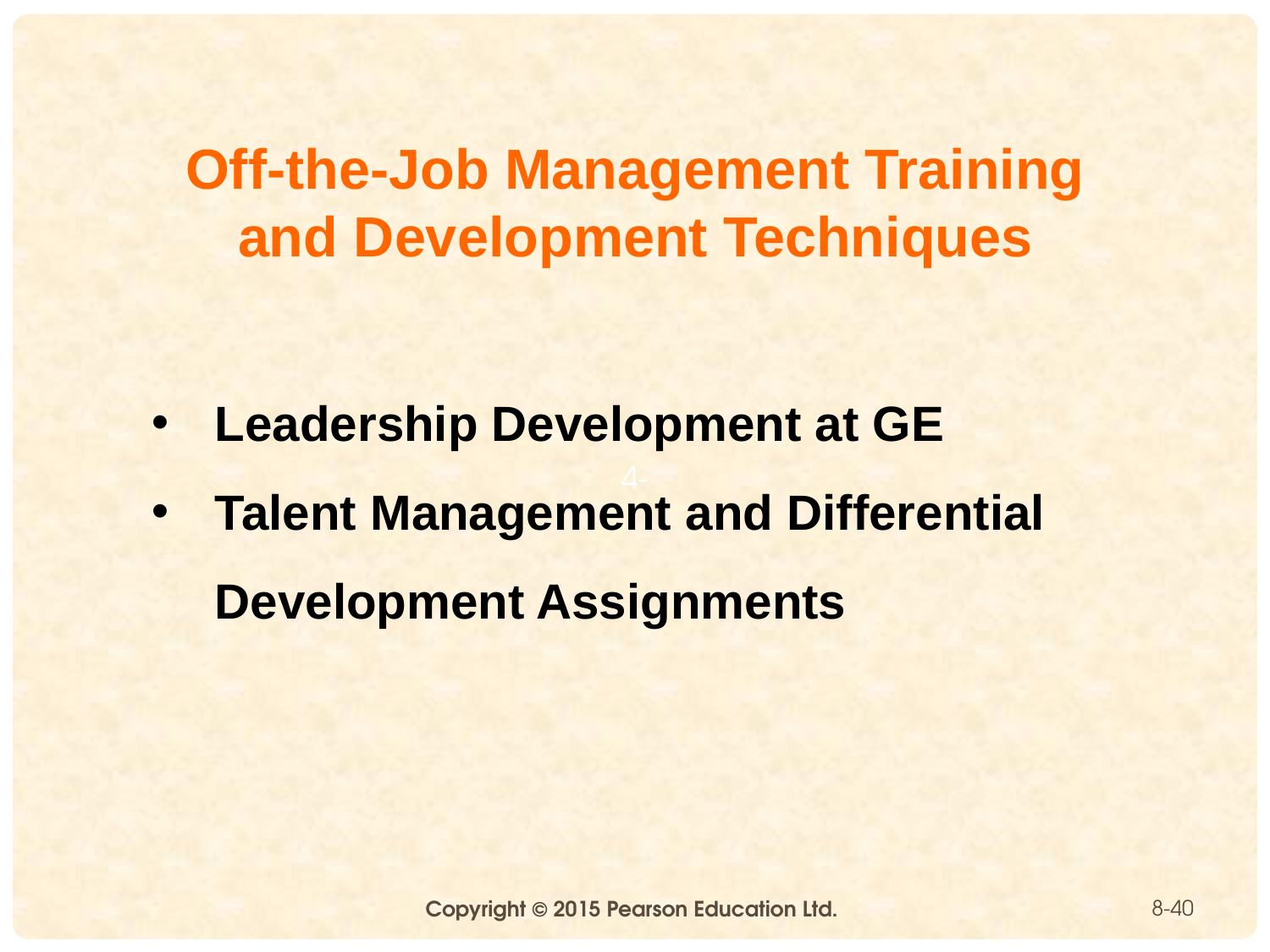

Off-the-Job Management Training and Development Techniques

Leadership Development at GE
Talent Management and Differential Development Assignments
8-40
Copyright © 2015 Pearson Education Ltd.